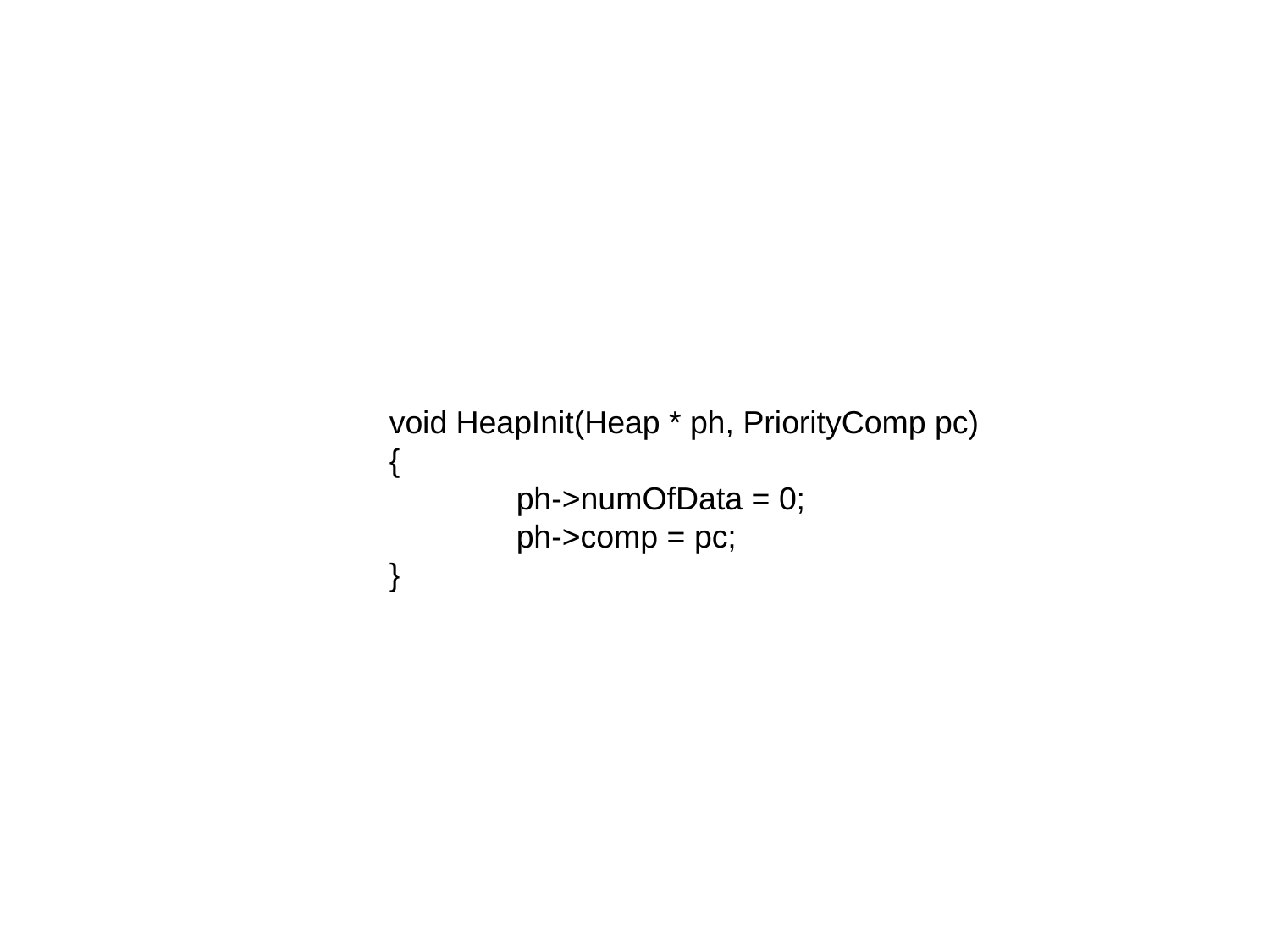

void HeapInit(Heap * ph, PriorityComp pc)
{
	ph->numOfData = 0;
	ph->comp = pc;
}